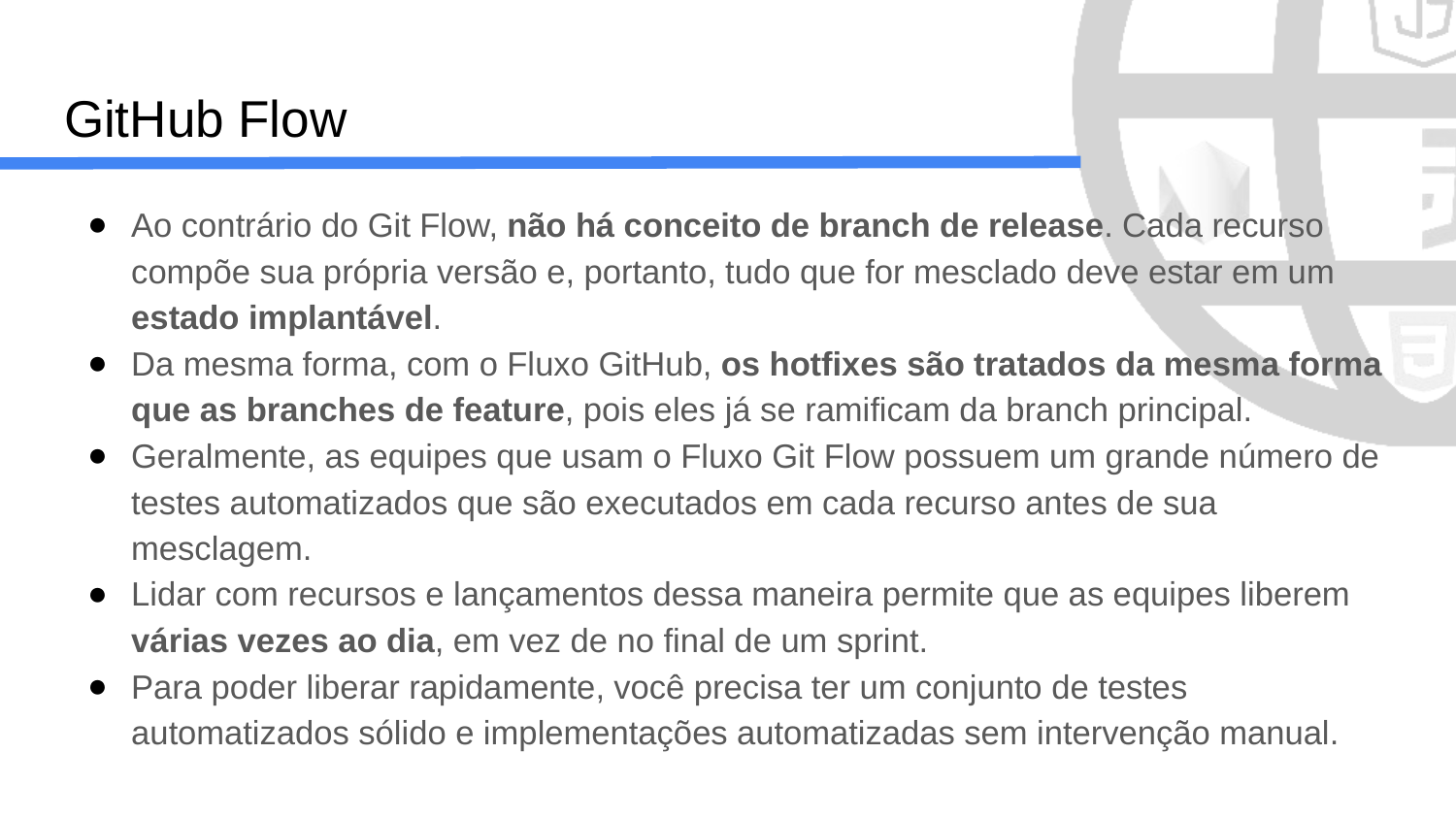

# GitHub Flow
Ao contrário do Git Flow, não há conceito de branch de release. Cada recurso compõe sua própria versão e, portanto, tudo que for mesclado deve estar em um estado implantável.
Da mesma forma, com o Fluxo GitHub, os hotfixes são tratados da mesma forma que as branches de feature, pois eles já se ramificam da branch principal.
Geralmente, as equipes que usam o Fluxo Git Flow possuem um grande número de testes automatizados que são executados em cada recurso antes de sua mesclagem.
Lidar com recursos e lançamentos dessa maneira permite que as equipes liberem várias vezes ao dia, em vez de no final de um sprint.
Para poder liberar rapidamente, você precisa ter um conjunto de testes automatizados sólido e implementações automatizadas sem intervenção manual.